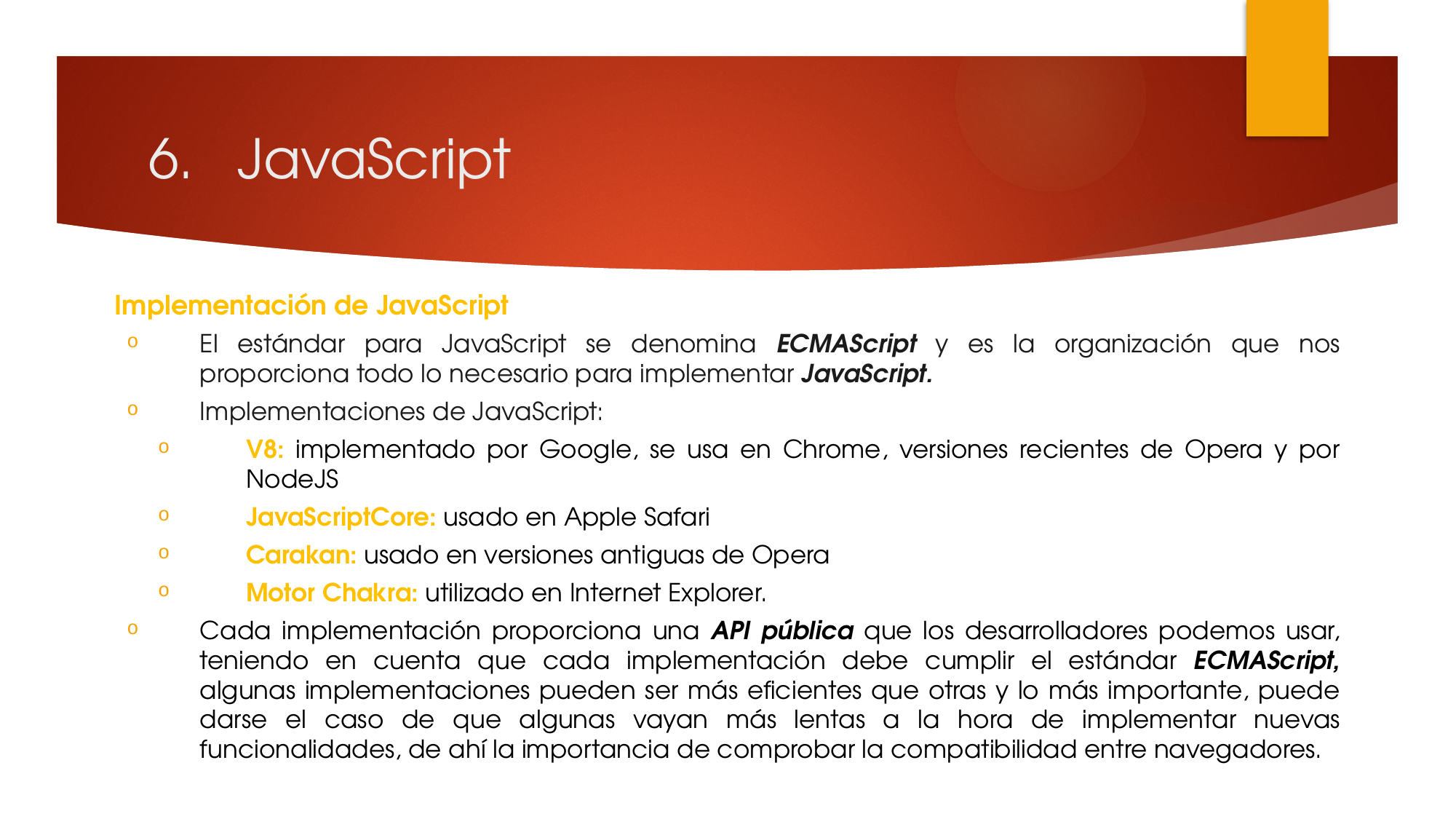

# JavaScript
Implementación de JavaScript
El estándar para JavaScript se denomina ECMAScript y es la organización que nos proporciona todo lo necesario para implementar JavaScript.
Implementaciones de JavaScript:
V8: implementado por Google, se usa en Chrome, versiones recientes de Opera y por NodeJS
JavaScriptCore: usado en Apple Safari
Carakan: usado en versiones antiguas de Opera
Motor Chakra: utilizado en Internet Explorer.
Cada implementación proporciona una API pública que los desarrolladores podemos usar, teniendo en cuenta que cada implementación debe cumplir el estándar ECMAScript, algunas implementaciones pueden ser más eficientes que otras y lo más importante, puede darse el caso de que algunas vayan más lentas a la hora de implementar nuevas funcionalidades, de ahí la importancia de comprobar la compatibilidad entre navegadores.